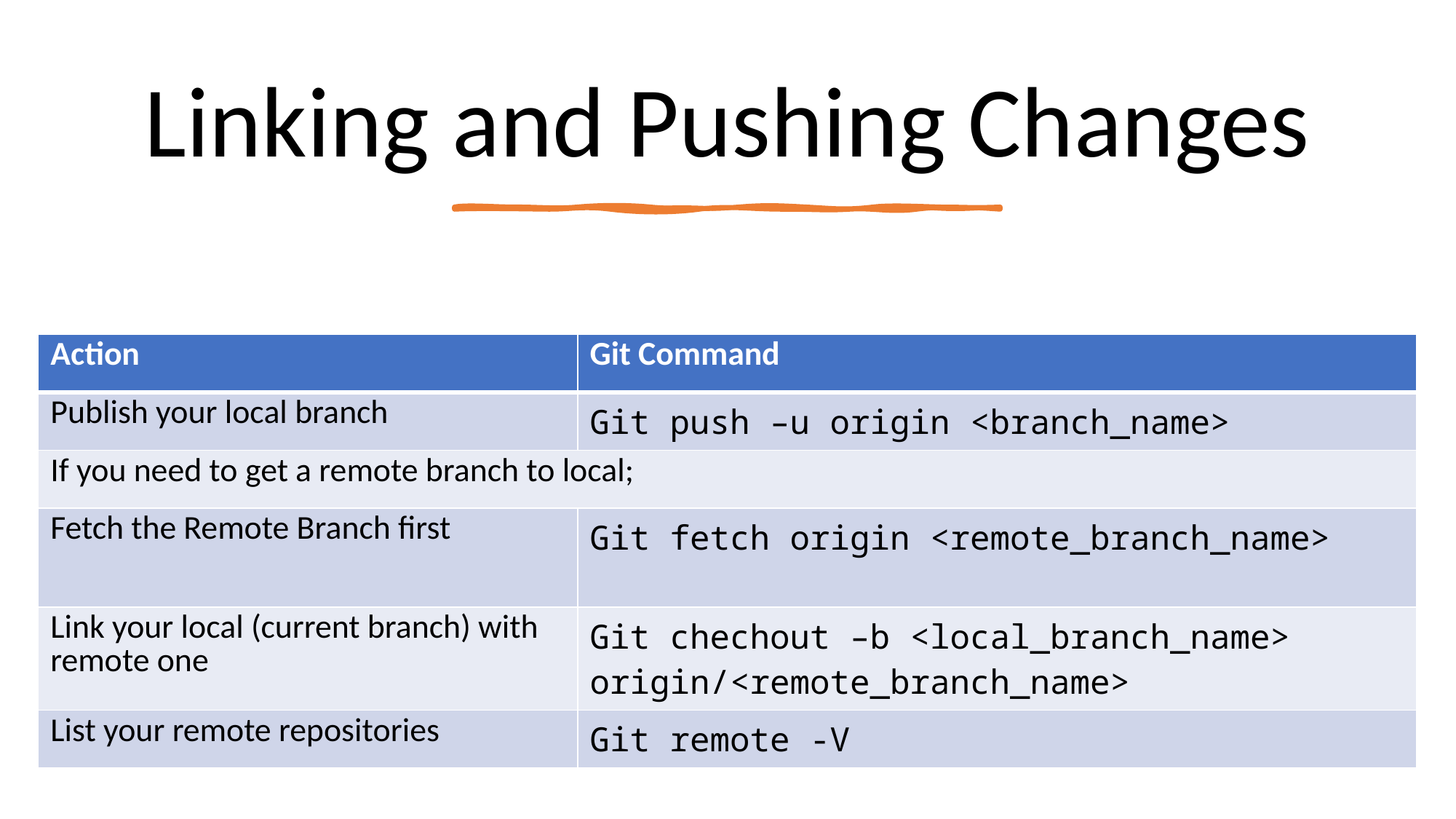

# Linking and Pushing Changes

| Action | Git Command |
| --- | --- |
| Publish your local branch | Git push –u origin <branch\_name> |
| If you need to get a remote branch to local; |  |
| Fetch the Remote Branch first | Git fetch origin <remote\_branch\_name> |
| Link your local (current branch) with remote one | Git chechout –b <local\_branch\_name> origin/<remote\_branch\_name> |
| List your remote repositories | Git remote -V |